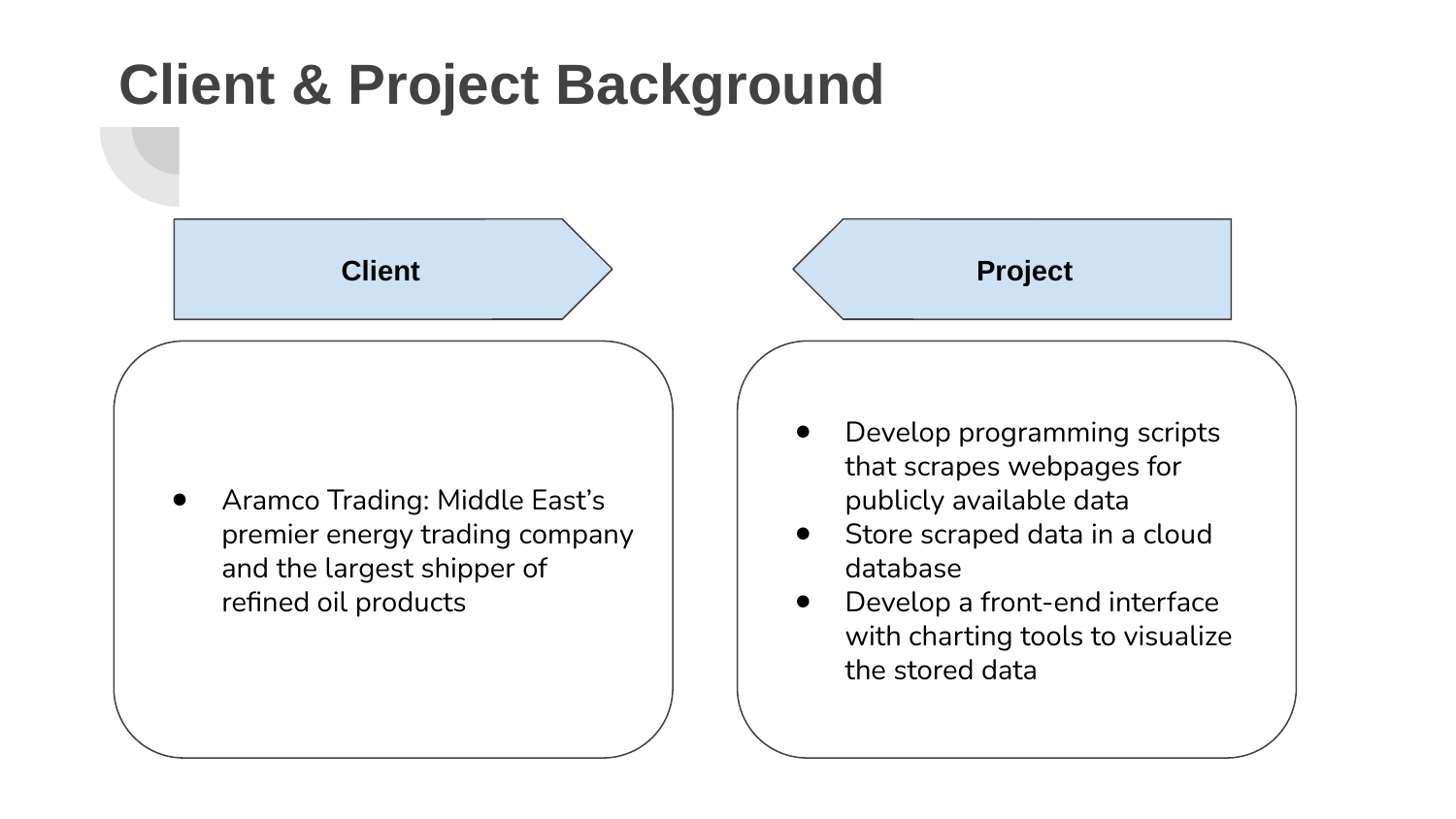

# Client & Project Background
Client
Project
Aramco Trading: Middle East’s premier energy trading company and the largest shipper of refined oil products
Develop programming scripts that scrapes webpages for publicly available data
Store scraped data in a cloud database
Develop a front-end interface with charting tools to visualize the stored data